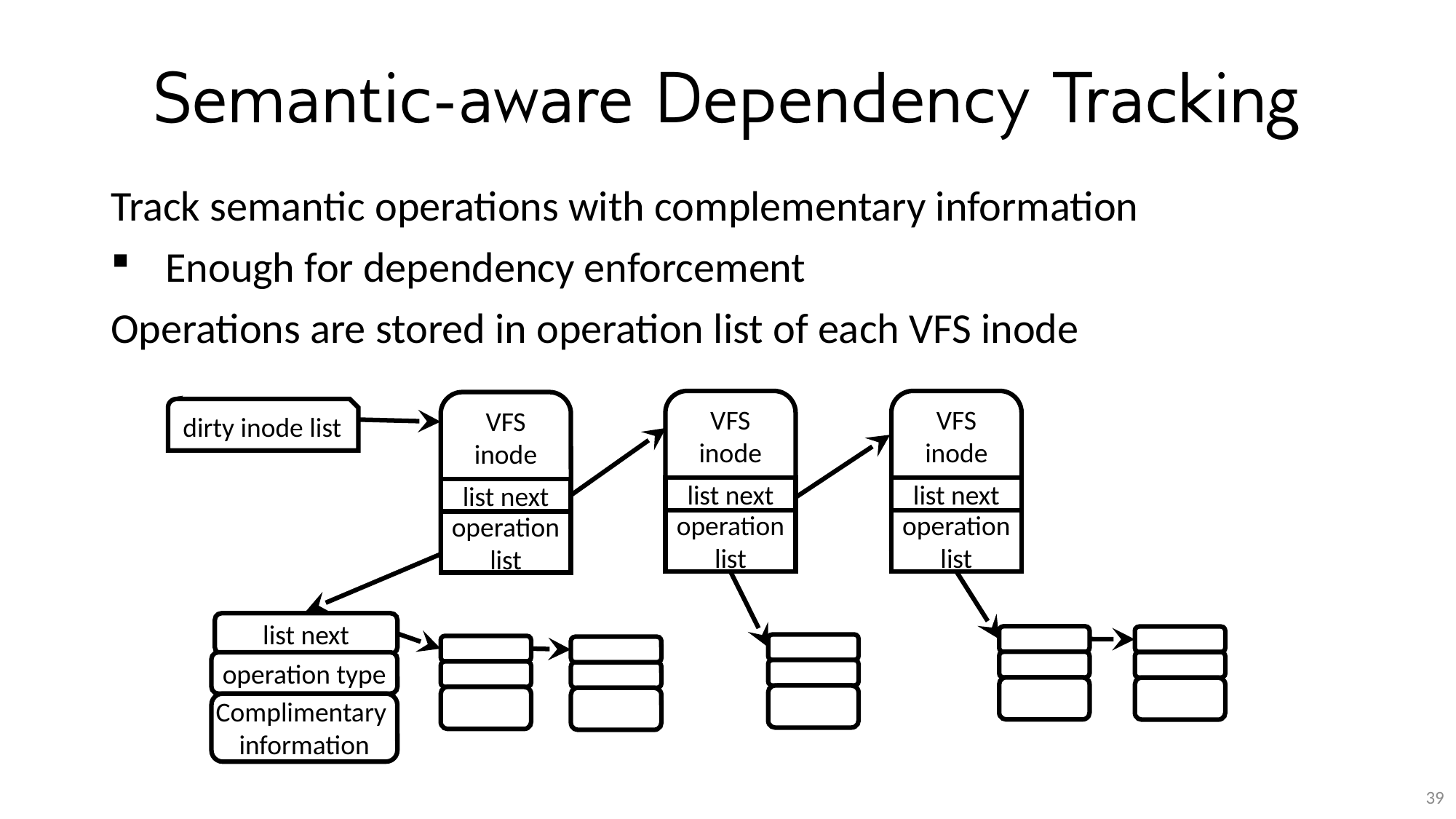

# Semantic-aware Dependency Tracking
Track semantic operations with complementary information
Enough for dependency enforcement
Operations are stored in operation list of each VFS inode

VFS inode
list next
operation list
VFS inode
list next
operation list
VFS inode
list next
operation list
dirty inode list
list next
operation type
Complimentary
information

39